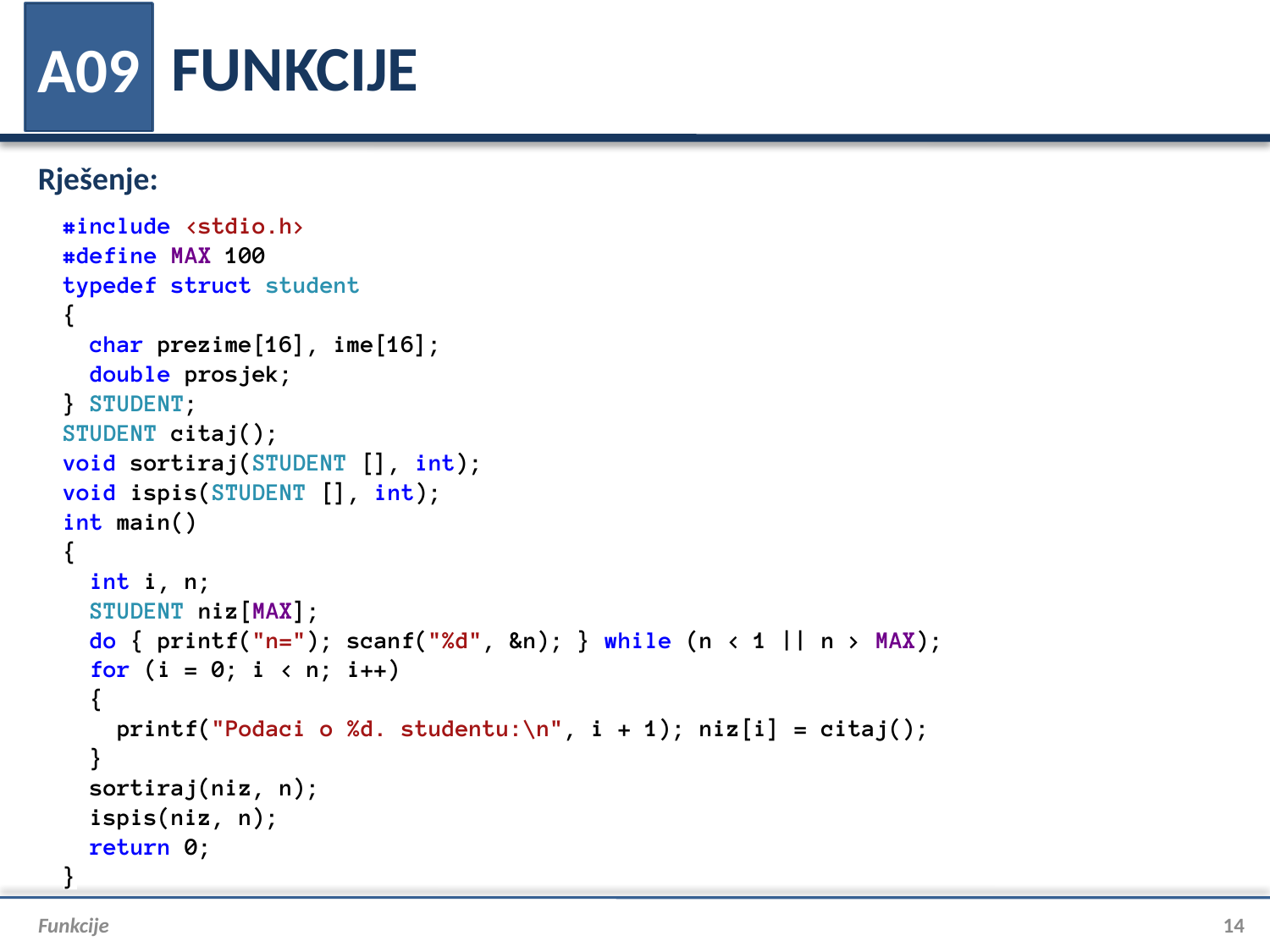

# FUNKCIJE
A09
Rješenje:
#include <stdio.h>
#define MAX 100
typedef struct student
{
  char prezime[16], ime[16];
  double prosjek;
} STUDENT;
STUDENT citaj();
void sortiraj(STUDENT [], int);
void ispis(STUDENT [], int);
int main()
{
  int i, n;
  STUDENT niz[MAX];
  do { printf("n="); scanf("%d", &n); } while (n < 1 || n > MAX);
  for (i = 0; i < n; i++)
  {
    printf("Podaci o %d. studentu:\n", i + 1); niz[i] = citaj();
  }
  sortiraj(niz, n);
  ispis(niz, n);
  return 0;
}
Funkcije
14